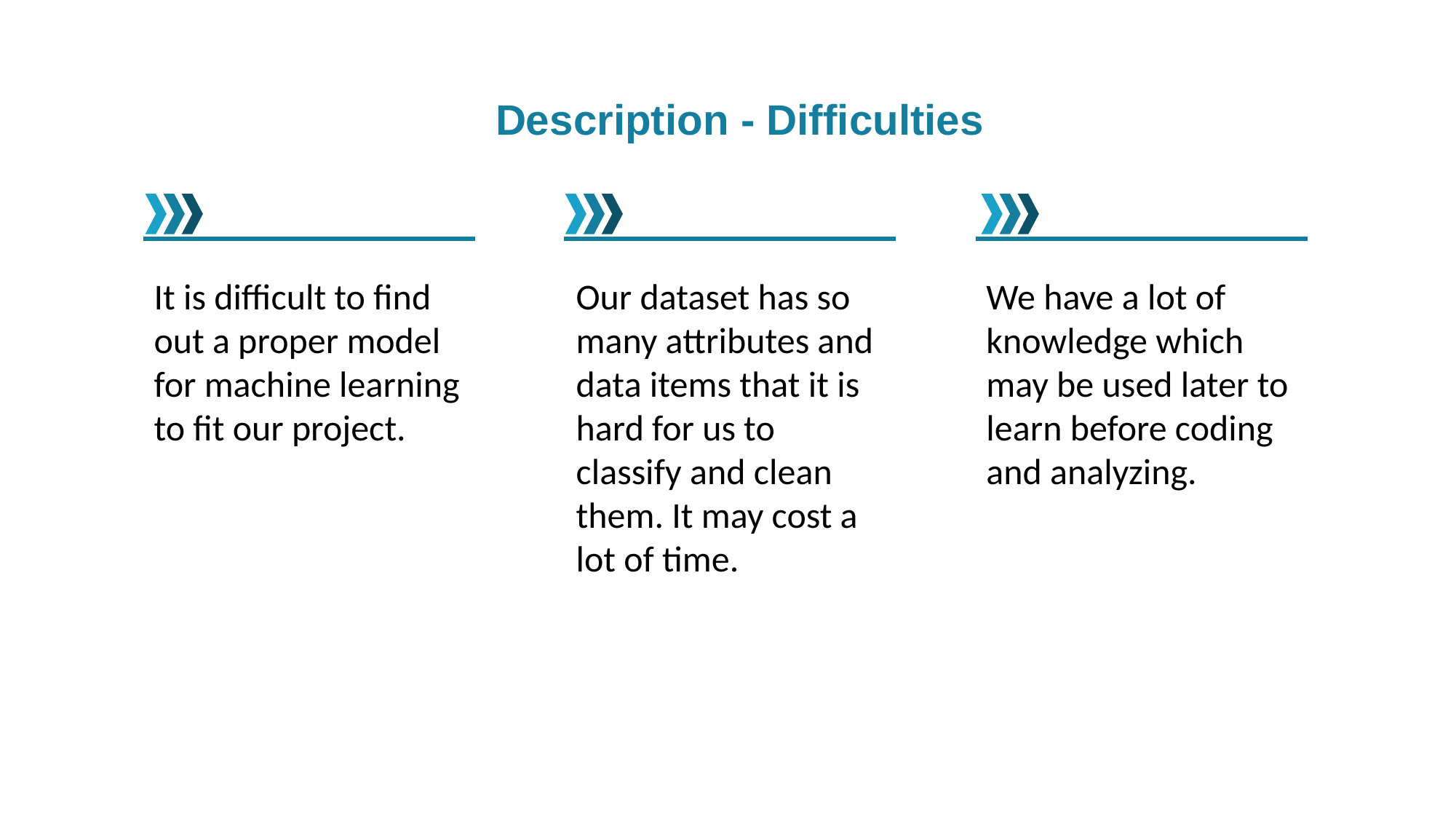

Description - Difficulties

It is difficult to find out a proper model for machine learning to fit our project.
Our dataset has so many attributes and data items that it is hard for us to classify and clean them. It may cost a lot of time.
We have a lot of knowledge which may be used later to learn before coding and analyzing.
smartphone and PC
Three languages
B/S framwork